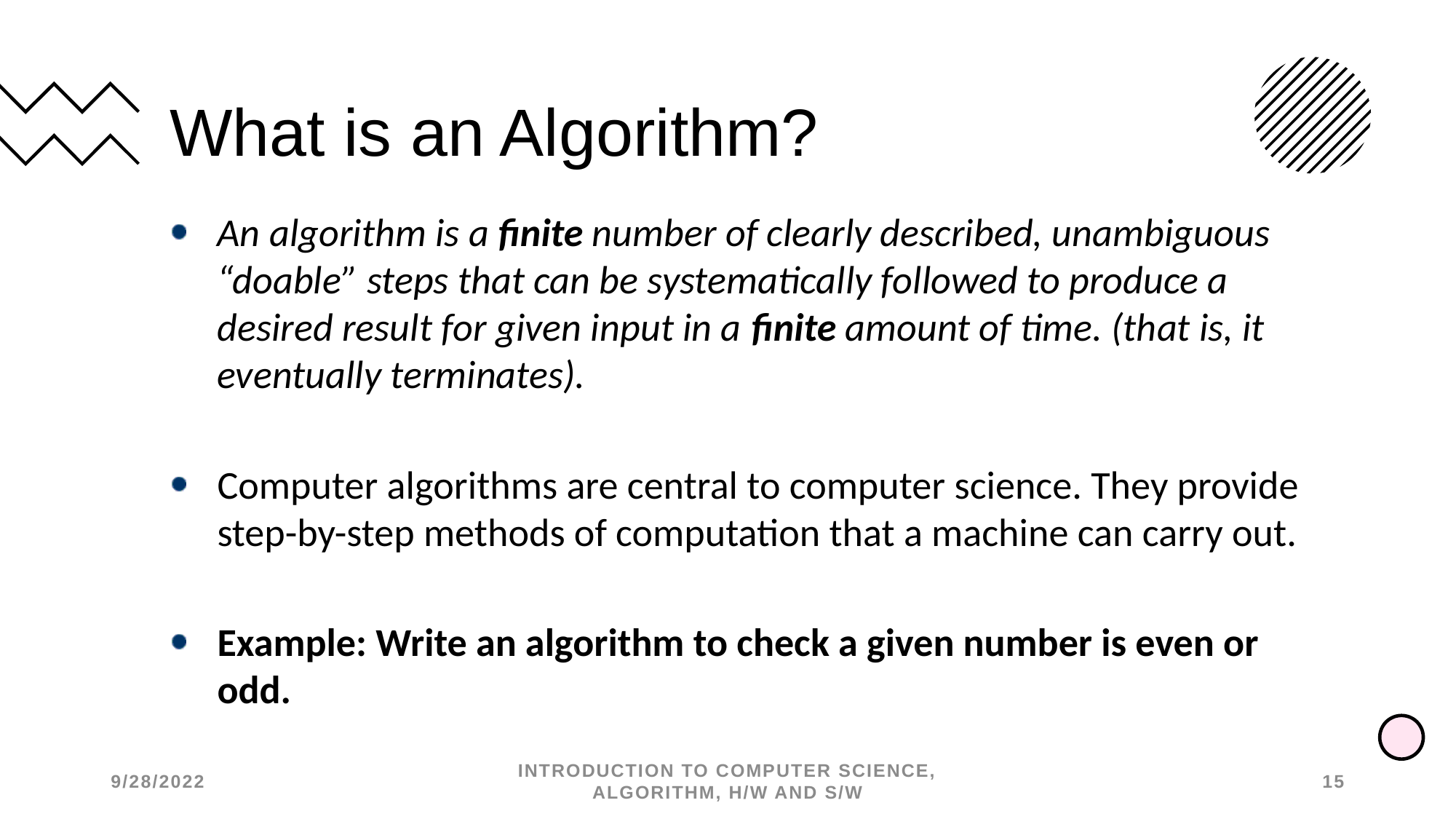

# What is an Algorithm?
An algorithm is a finite number of clearly described, unambiguous “doable” steps that can be systematically followed to produce a desired result for given input in a finite amount of time. (that is, it eventually terminates).

Computer algorithms are central to computer science. They provide step-by-step methods of computation that a machine can carry out.

Example: Write an algorithm to check a given number is even or odd.
9/28/2022
Introduction to Computer Science, Algorithm, H/W and S/W
15